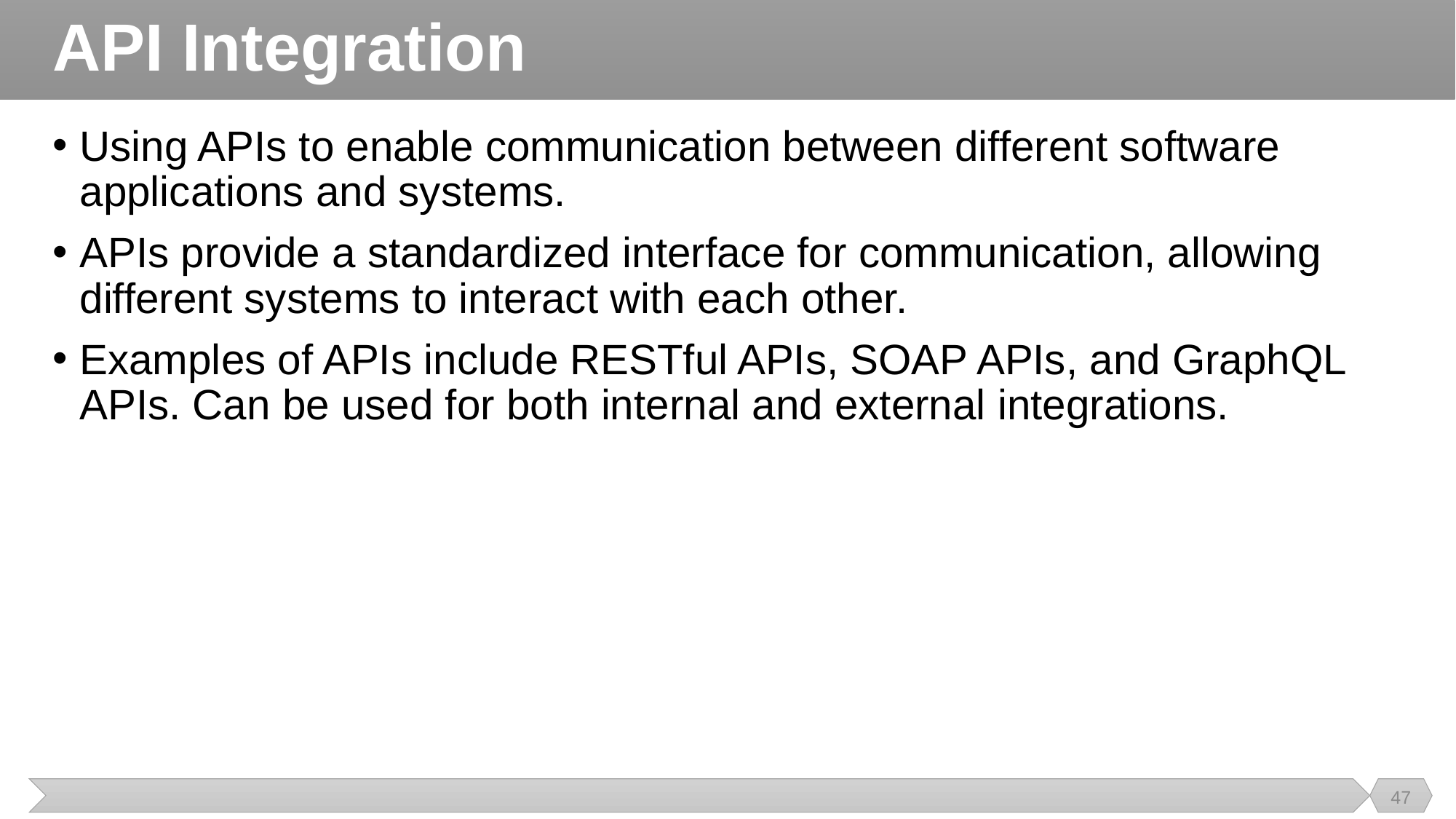

# API Integration
Using APIs to enable communication between different software applications and systems.
APIs provide a standardized interface for communication, allowing different systems to interact with each other.
Examples of APIs include RESTful APIs, SOAP APIs, and GraphQL APIs. Can be used for both internal and external integrations.
47